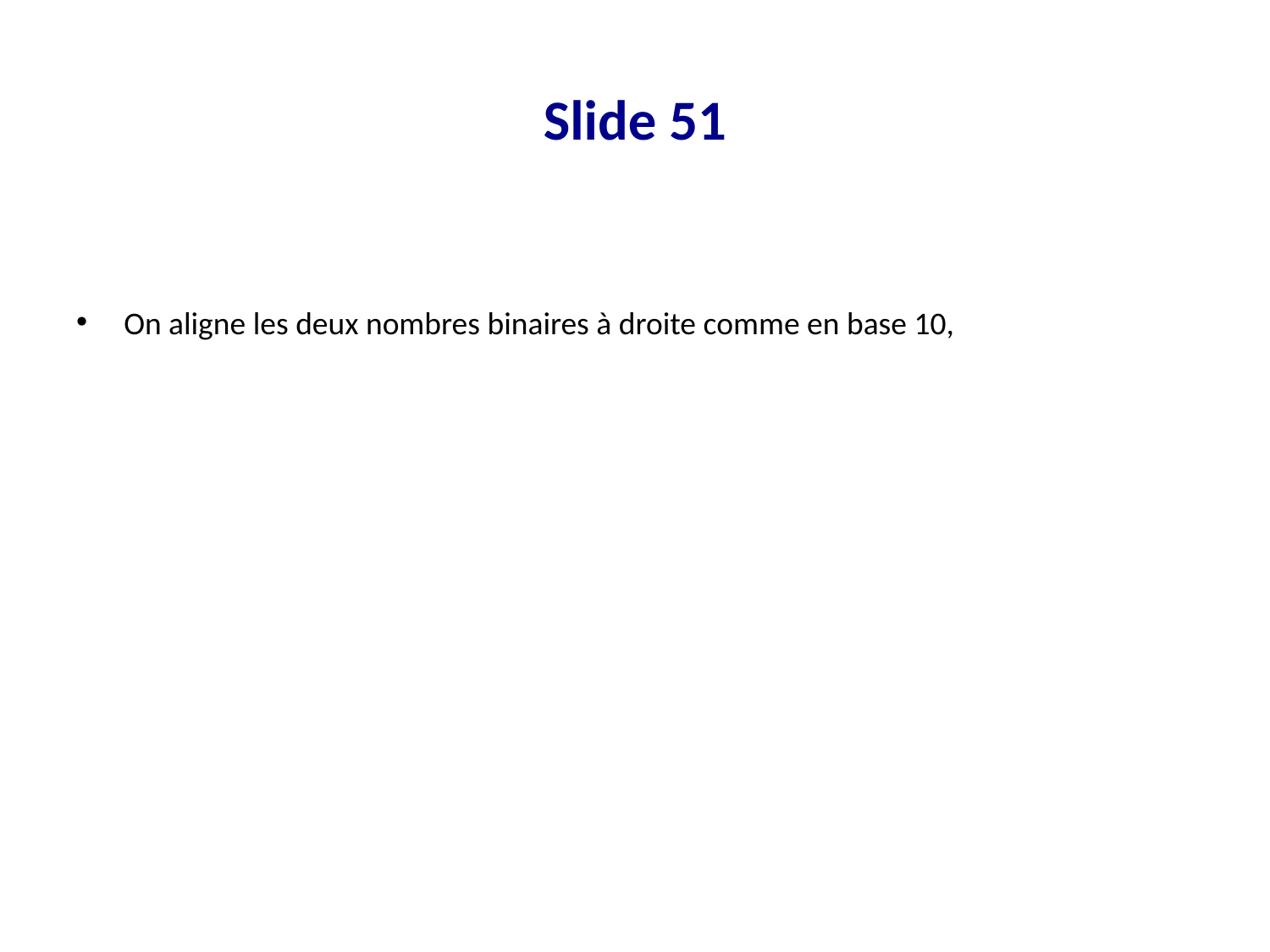

# Slide 51

On aligne les deux nombres binaires à droite comme en base 10,